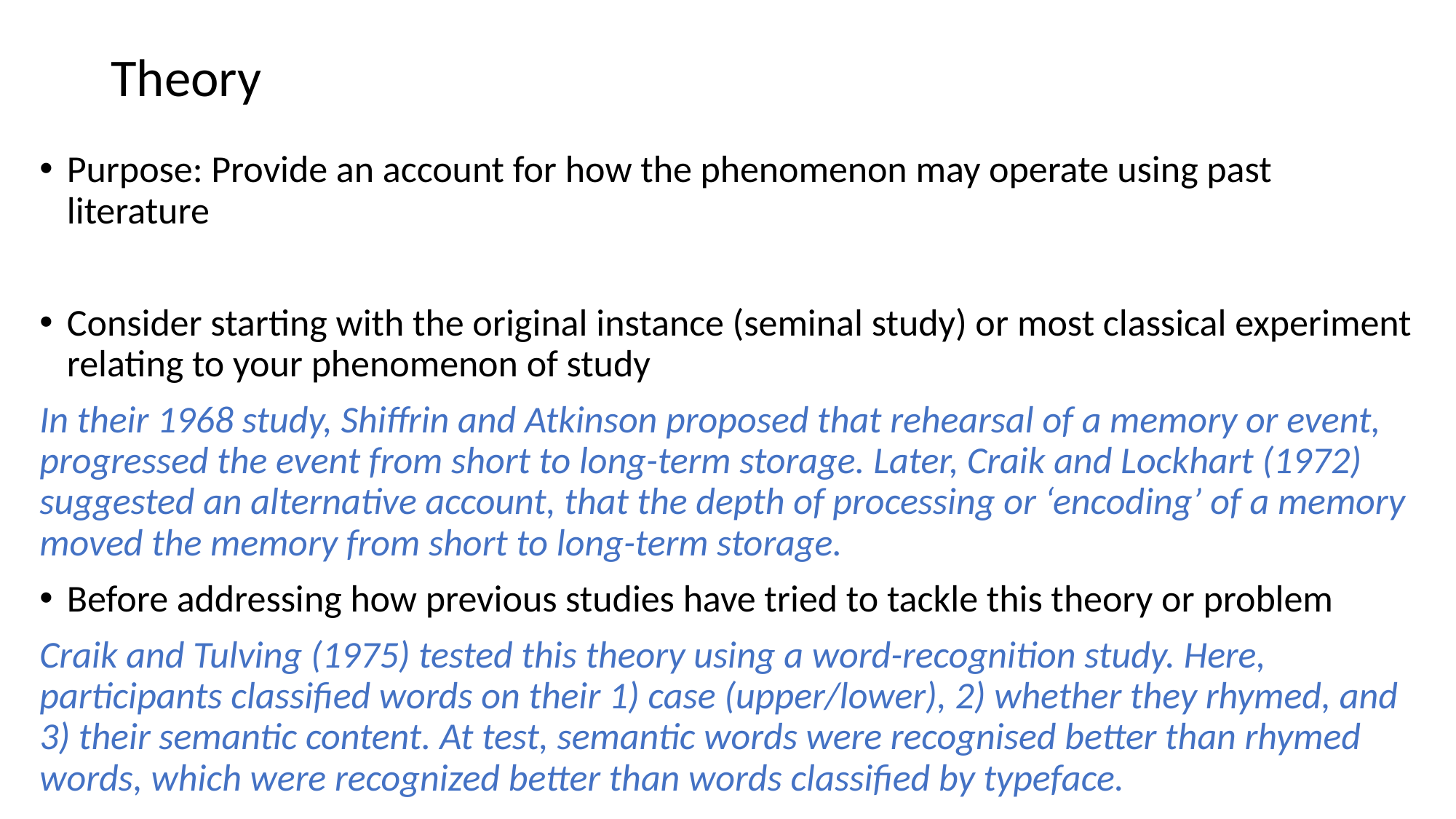

# Theory
Purpose: Provide an account for how the phenomenon may operate using past literature

Consider starting with the original instance (seminal study) or most classical experiment relating to your phenomenon of study
In their 1968 study, Shiffrin and Atkinson proposed that rehearsal of a memory or event, progressed the event from short to long-term storage. Later, Craik and Lockhart (1972) suggested an alternative account, that the depth of processing or ‘encoding’ of a memory moved the memory from short to long-term storage.
Before addressing how previous studies have tried to tackle this theory or problem
Craik and Tulving (1975) tested this theory using a word-recognition study. Here, participants classified words on their 1) case (upper/lower), 2) whether they rhymed, and 3) their semantic content. At test, semantic words were recognised better than rhymed words, which were recognized better than words classified by typeface.